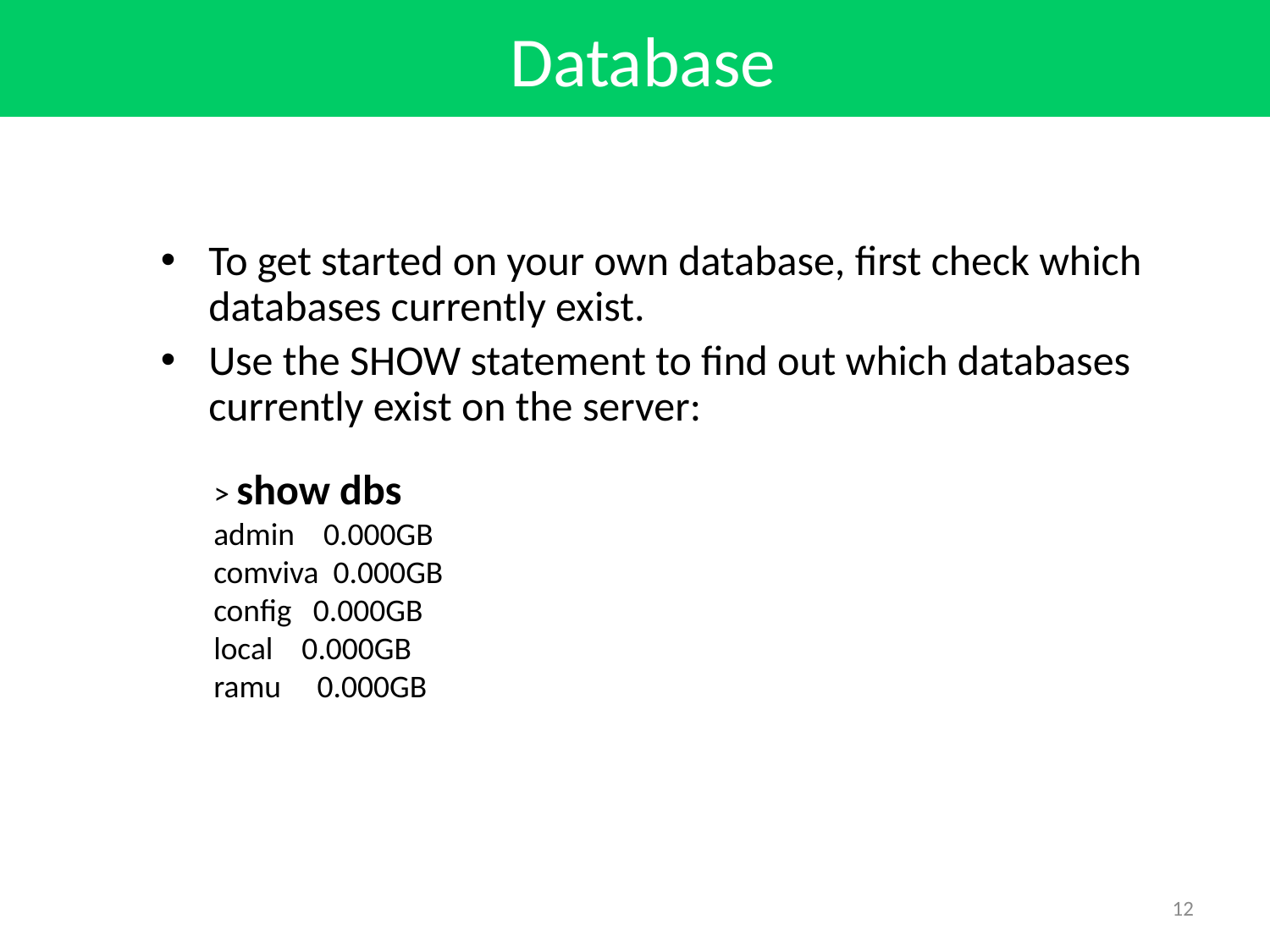

# Database
To get started on your own database, first check which databases currently exist.
Use the SHOW statement to find out which databases currently exist on the server:
> show dbs
admin    0.000GB
comviva  0.000GB
config   0.000GB
local    0.000GB
ramu     0.000GB
12